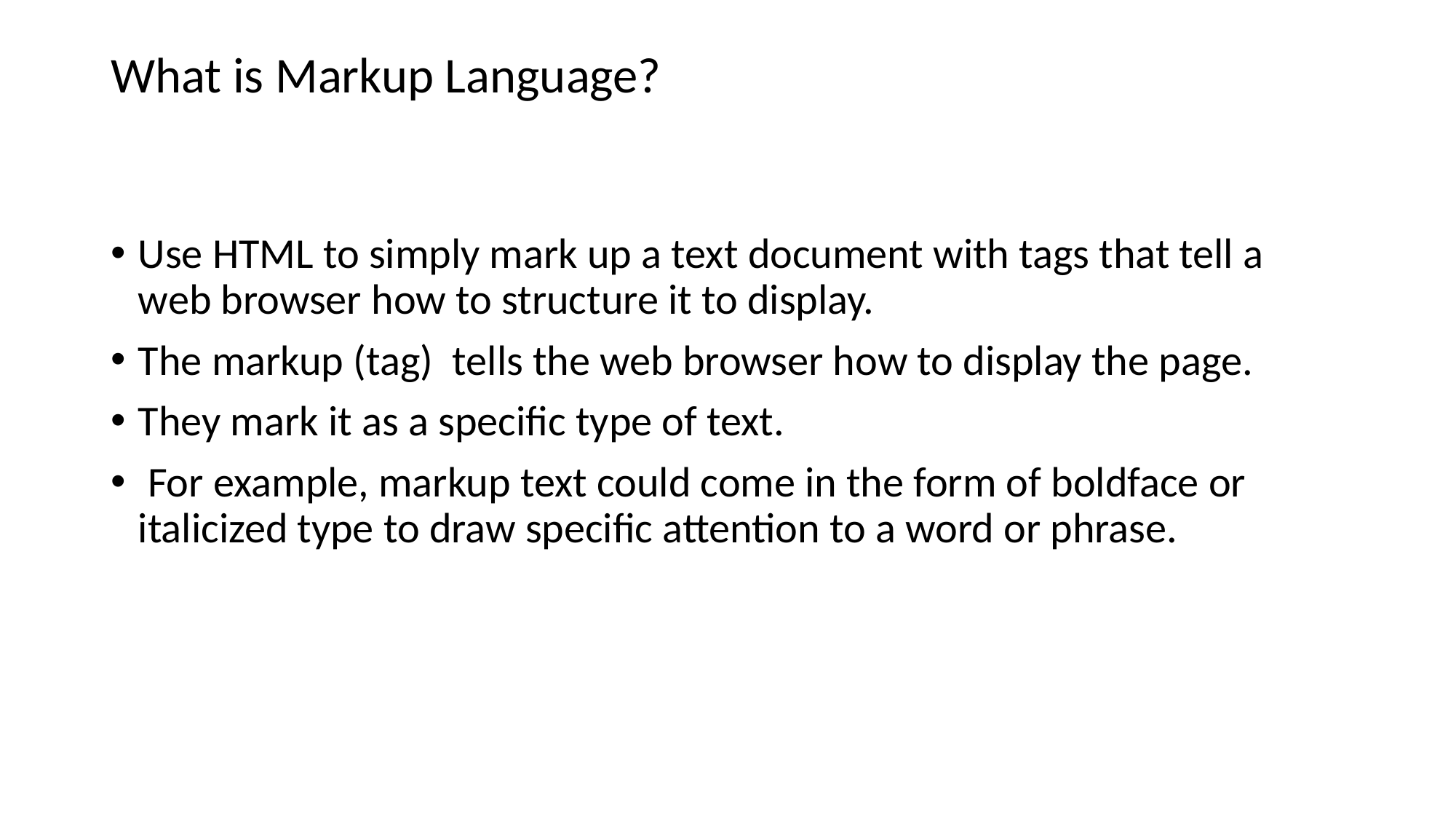

# What is Markup Language?

Use HTML to simply mark up a text document with tags that tell a web browser how to structure it to display.
The markup (tag)  tells the web browser how to display the page.
They mark it as a specific type of text.
 For example, markup text could come in the form of boldface or italicized type to draw specific attention to a word or phrase.